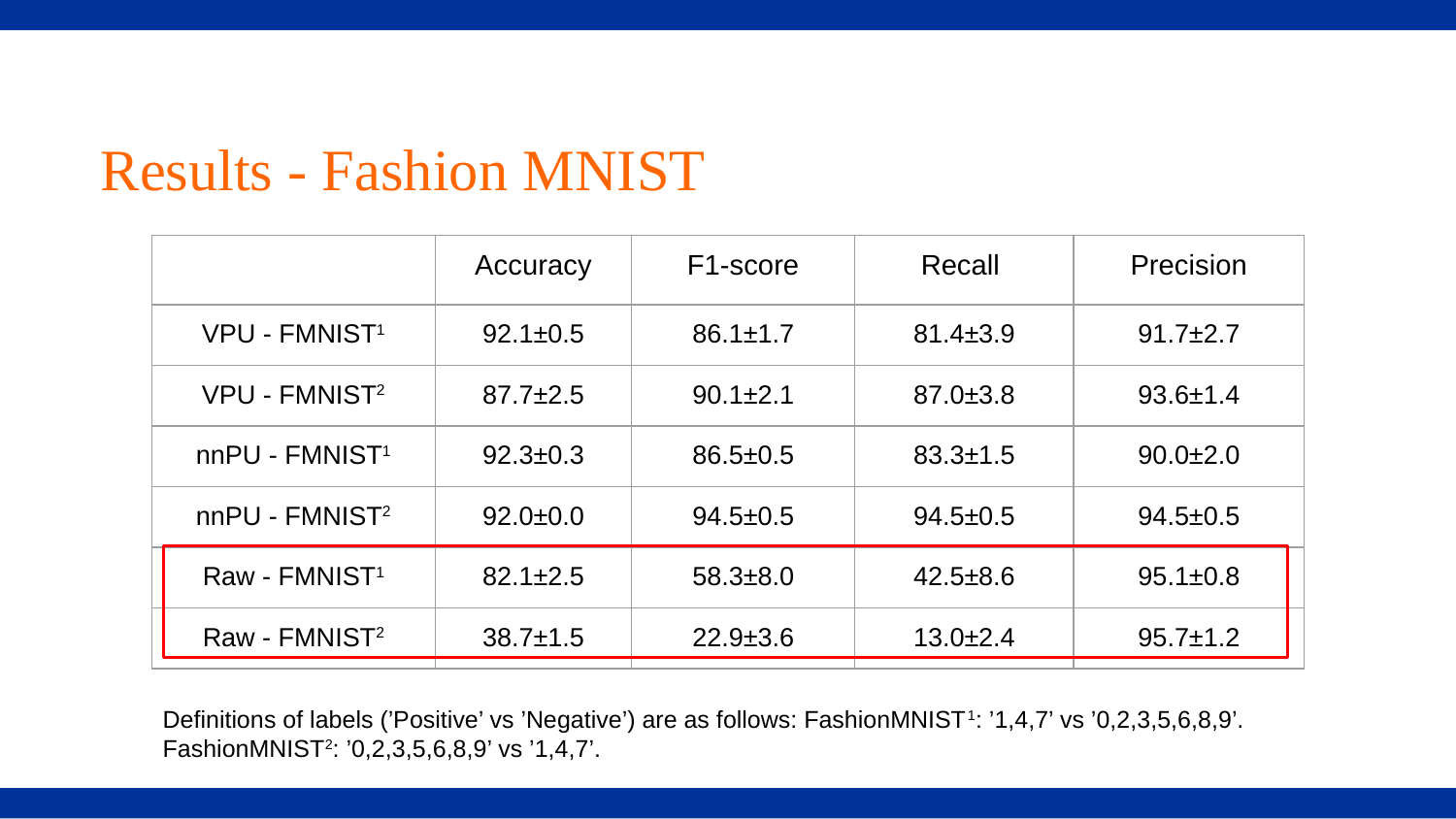

# Results - Fashion MNIST
|  | Accuracy | F1-score | Recall | Precision |
| --- | --- | --- | --- | --- |
| VPU - FMNIST1 | 92.1±0.5 | 86.1±1.7 | 81.4±3.9 | 91.7±2.7 |
| VPU - FMNIST2 | 87.7±2.5 | 90.1±2.1 | 87.0±3.8 | 93.6±1.4 |
| nnPU - FMNIST1 | 92.3±0.3 | 86.5±0.5 | 83.3±1.5 | 90.0±2.0 |
| nnPU - FMNIST2 | 92.0±0.0 | 94.5±0.5 | 94.5±0.5 | 94.5±0.5 |
| Raw - FMNIST1 | 82.1±2.5 | 58.3±8.0 | 42.5±8.6 | 95.1±0.8 |
| Raw - FMNIST2 | 38.7±1.5 | 22.9±3.6 | 13.0±2.4 | 95.7±1.2 |

Definitions of labels (’Positive’ vs ’Negative’) are as follows: FashionMNIST1: ’1,4,7’ vs ’0,2,3,5,6,8,9’. FashionMNIST2: ’0,2,3,5,6,8,9’ vs ’1,4,7’.